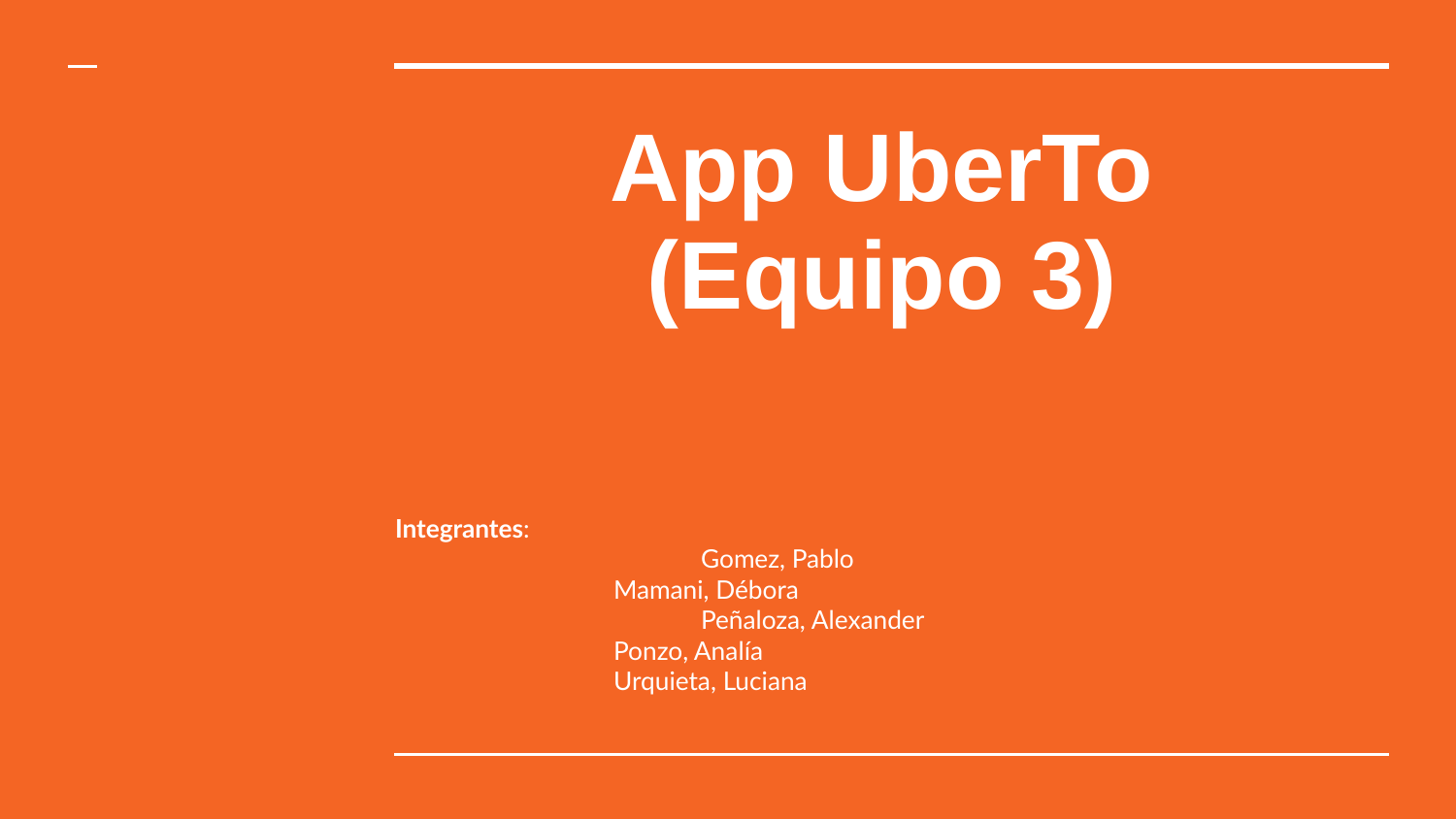

# App UberTo
(Equipo 3)
Integrantes:
			Gomez, Pablo
Mamani, Débora
 			Peñaloza, Alexander
Ponzo, Analía
Urquieta, Luciana